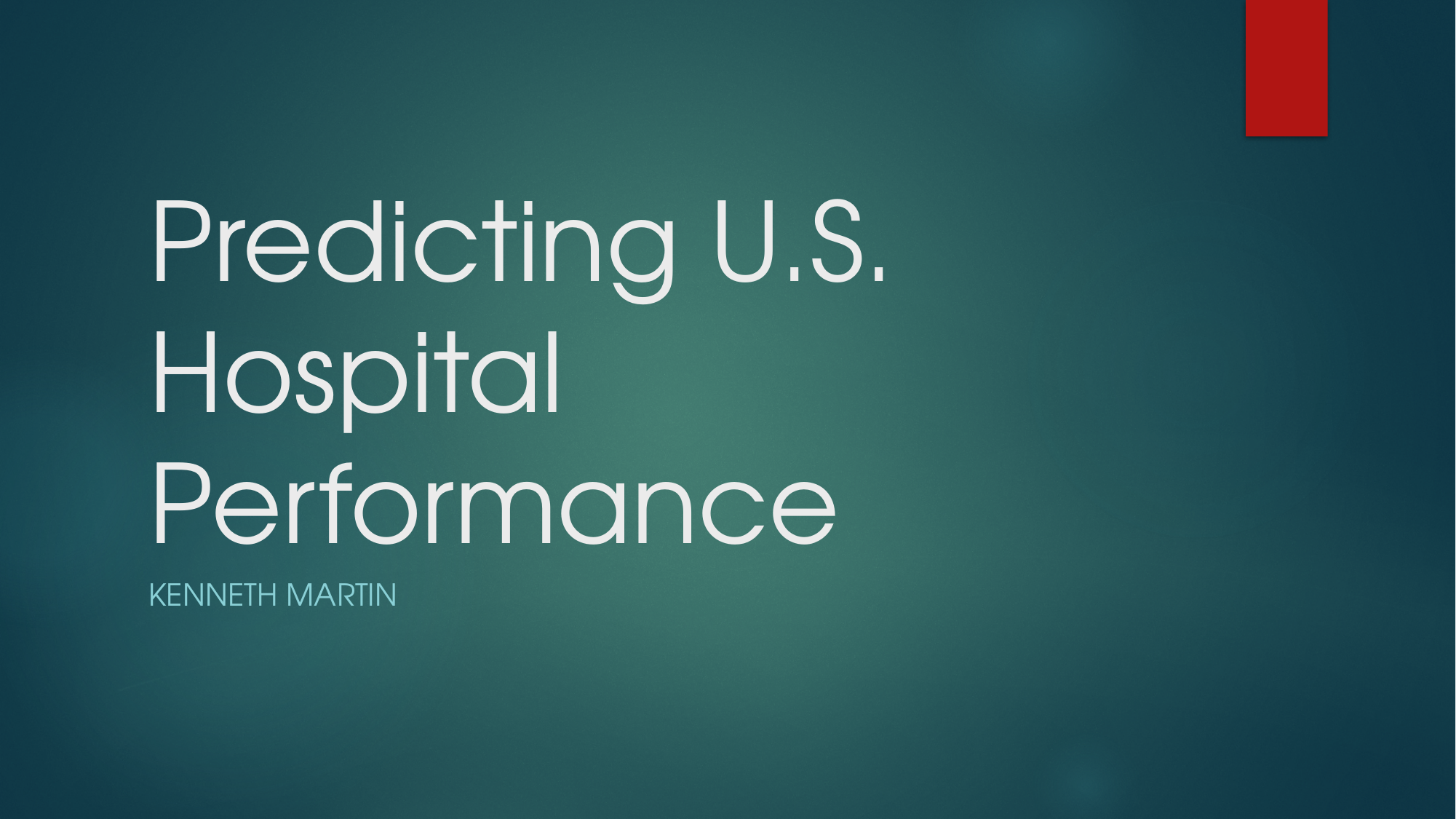

# Predicting U.S. Hospital Performance
Kenneth Martin